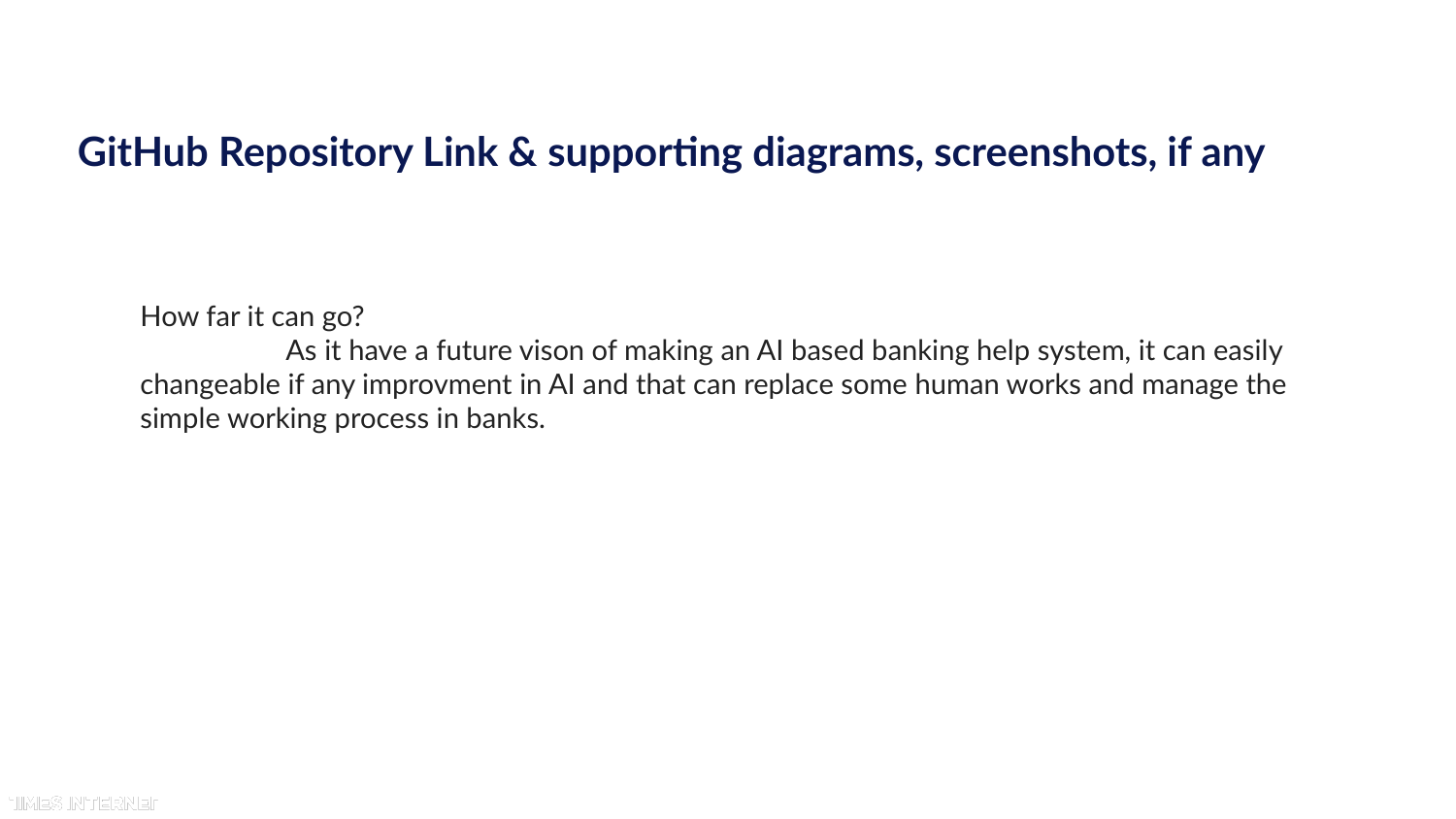

GitHub Repository Link & supporting diagrams, screenshots, if any
How far it can go?
	As it have a future vison of making an AI based banking help system, it can easily changeable if any improvment in AI and that can replace some human works and manage the simple working process in banks.